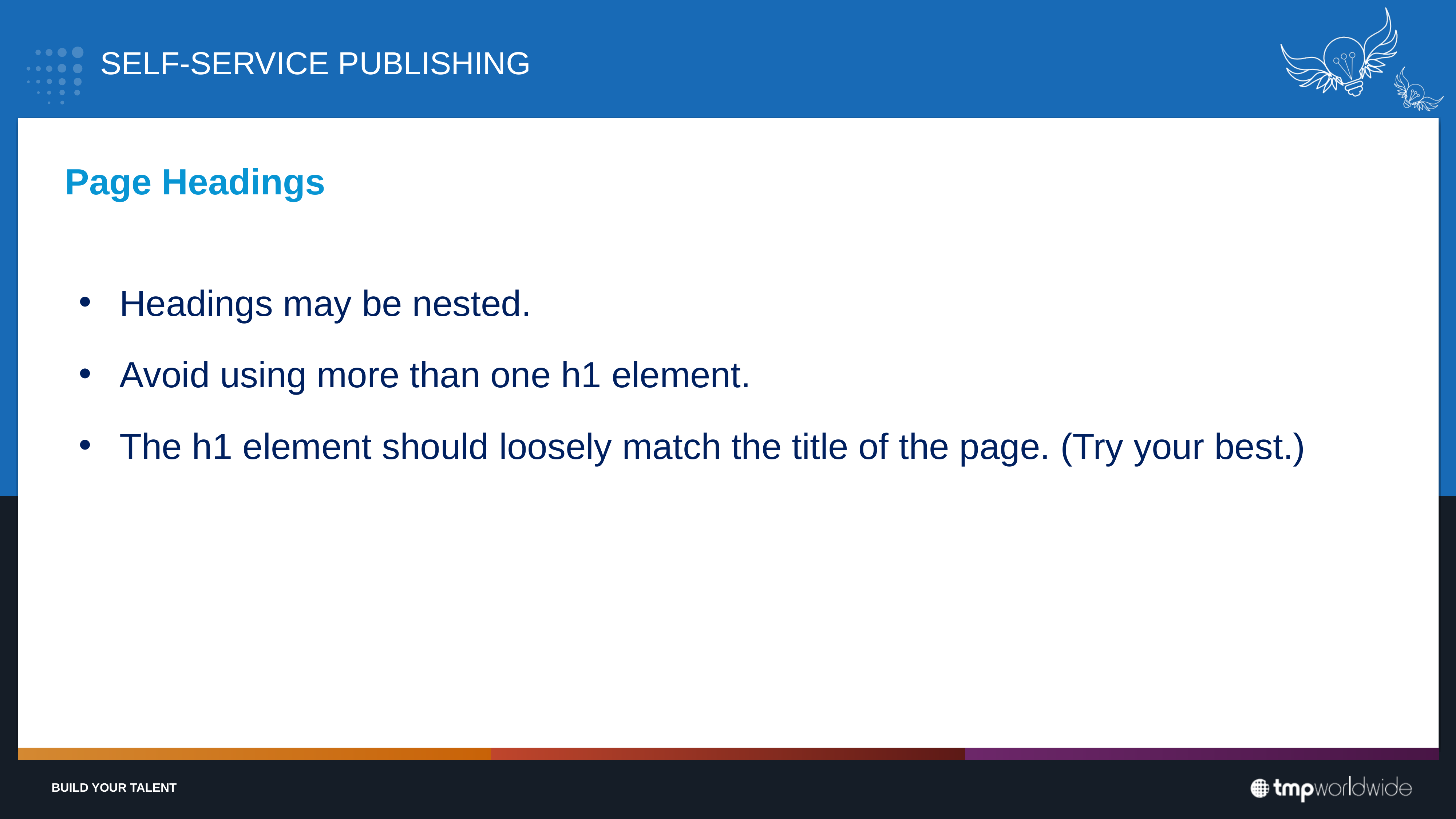

# Self-Service Publishing
Page Headings

Headings may be nested.
Avoid using more than one h1 element.
The h1 element should loosely match the title of the page. (Try your best.)